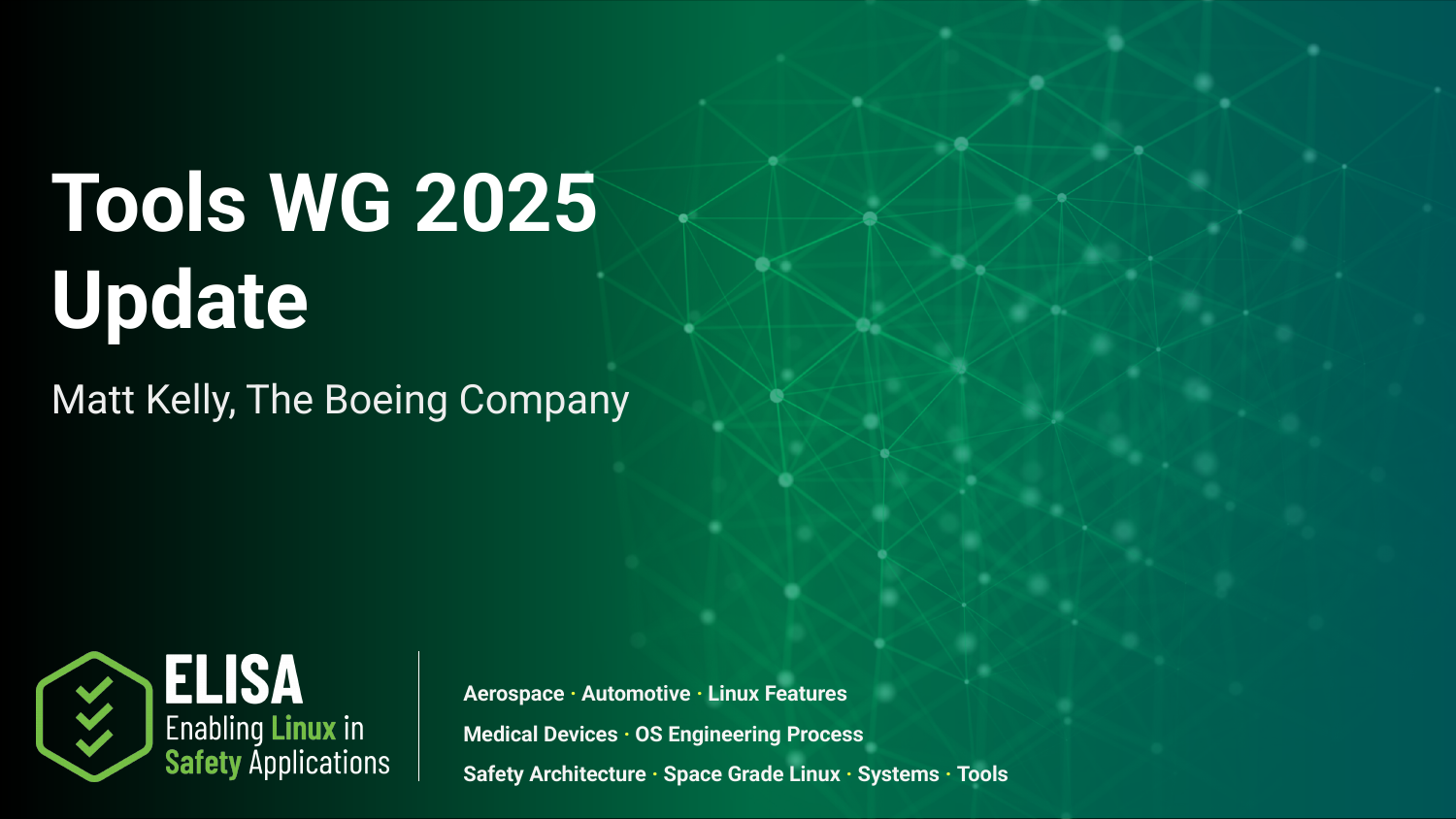

# Tools WG 2025 Update
Matt Kelly, The Boeing Company
Aerospace · Automotive · Linux Features
Medical Devices · OS Engineering Process
Safety Architecture · Space Grade Linux · Systems · Tools